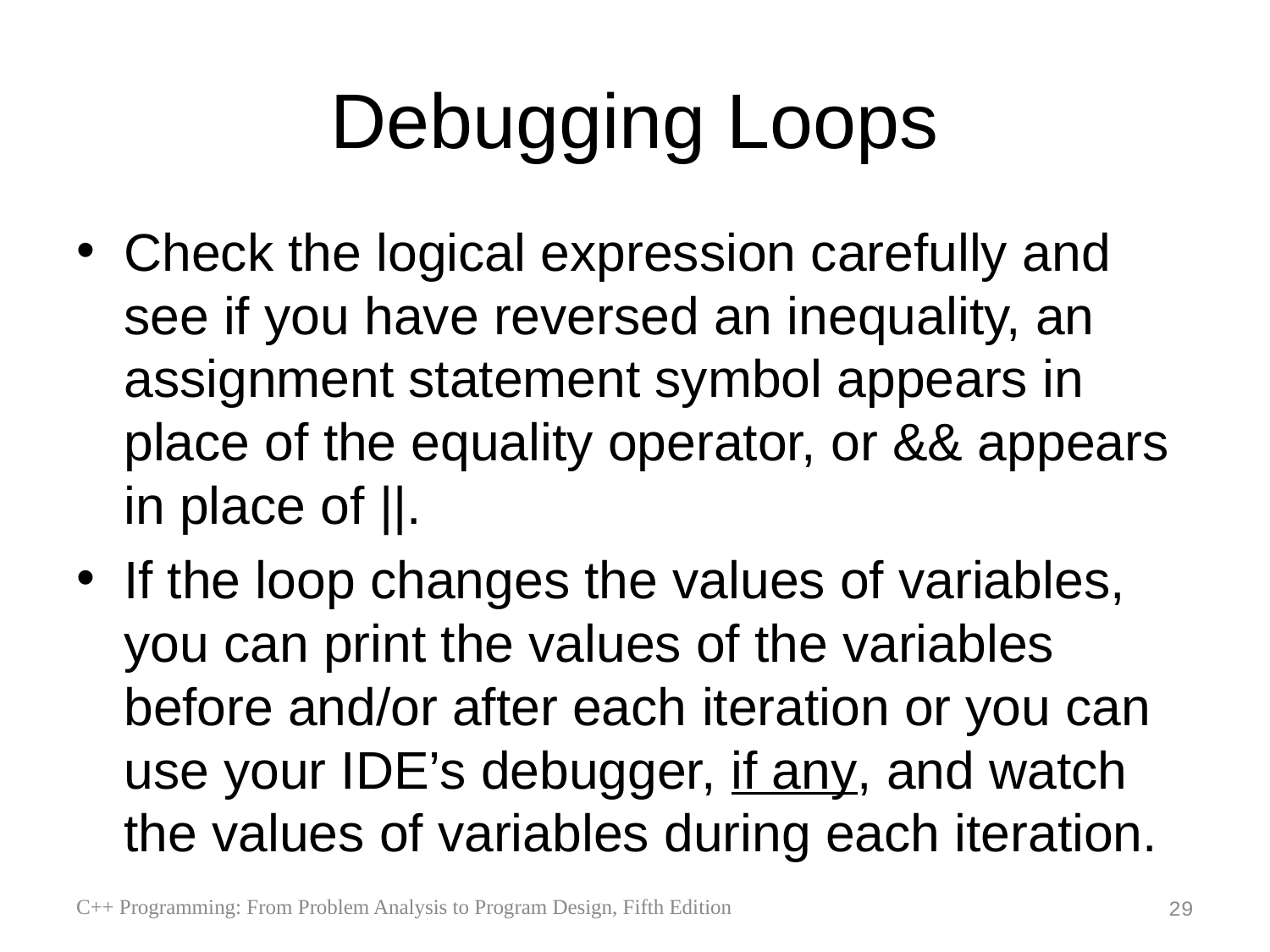

# Debugging Loops
Check the logical expression carefully and see if you have reversed an inequality, an assignment statement symbol appears in place of the equality operator, or && appears in place of ||.
If the loop changes the values of variables, you can print the values of the variables before and/or after each iteration or you can use your IDE’s debugger, if any, and watch the values of variables during each iteration.
C++ Programming: From Problem Analysis to Program Design, Fifth Edition
29